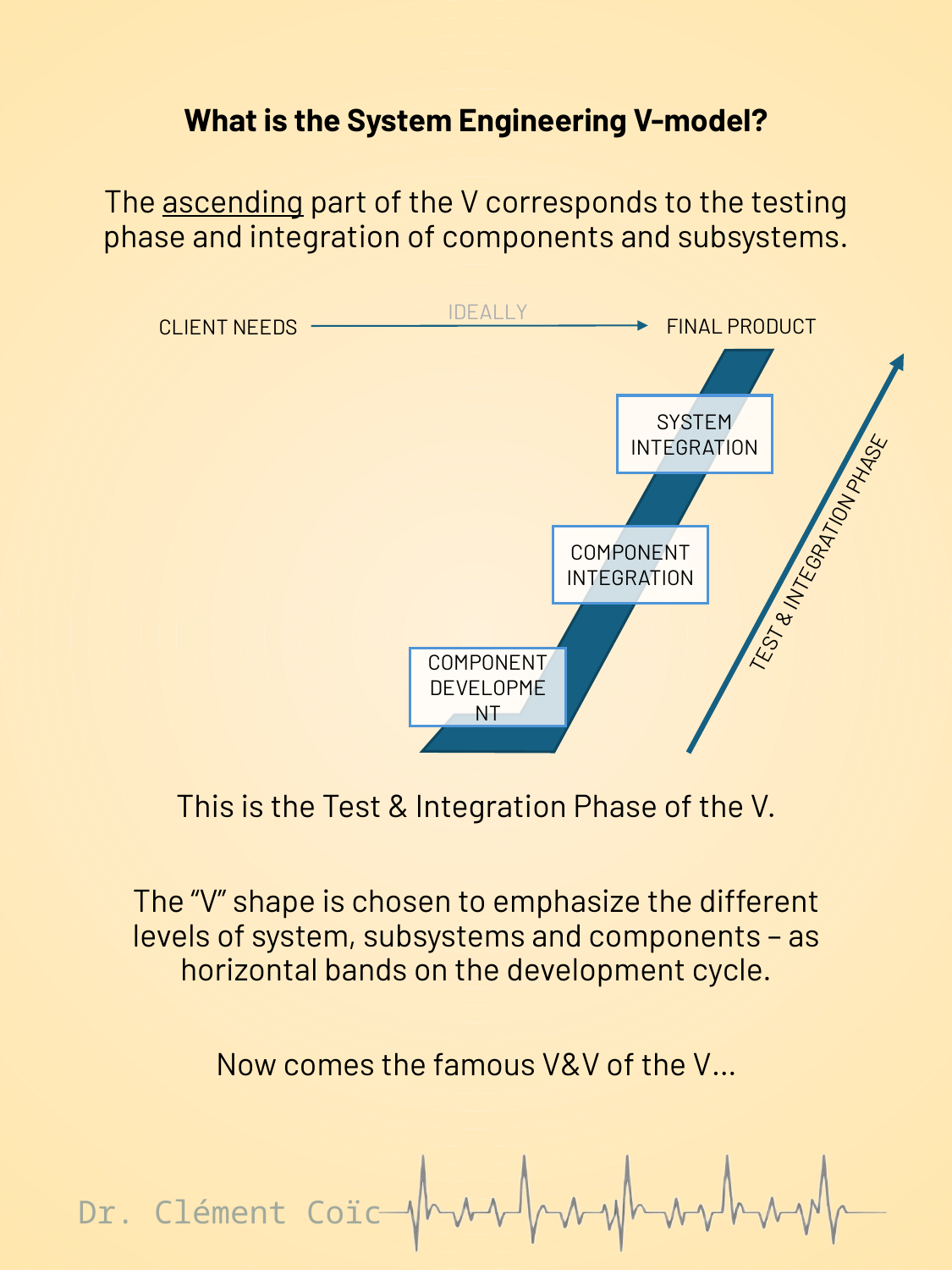

What is the System Engineering V-model?

The ascending part of the V corresponds to the testing phase and integration of components and subsystems.

This is the Test & Integration Phase of the V.

The “V” shape is chosen to emphasize the different levels of system, subsystems and components – as horizontal bands on the development cycle.

Now comes the famous V&V of the V…
ideally
Final Product
Client Needs

System Integration
Component Integration
Test & Integration Phase
Component development